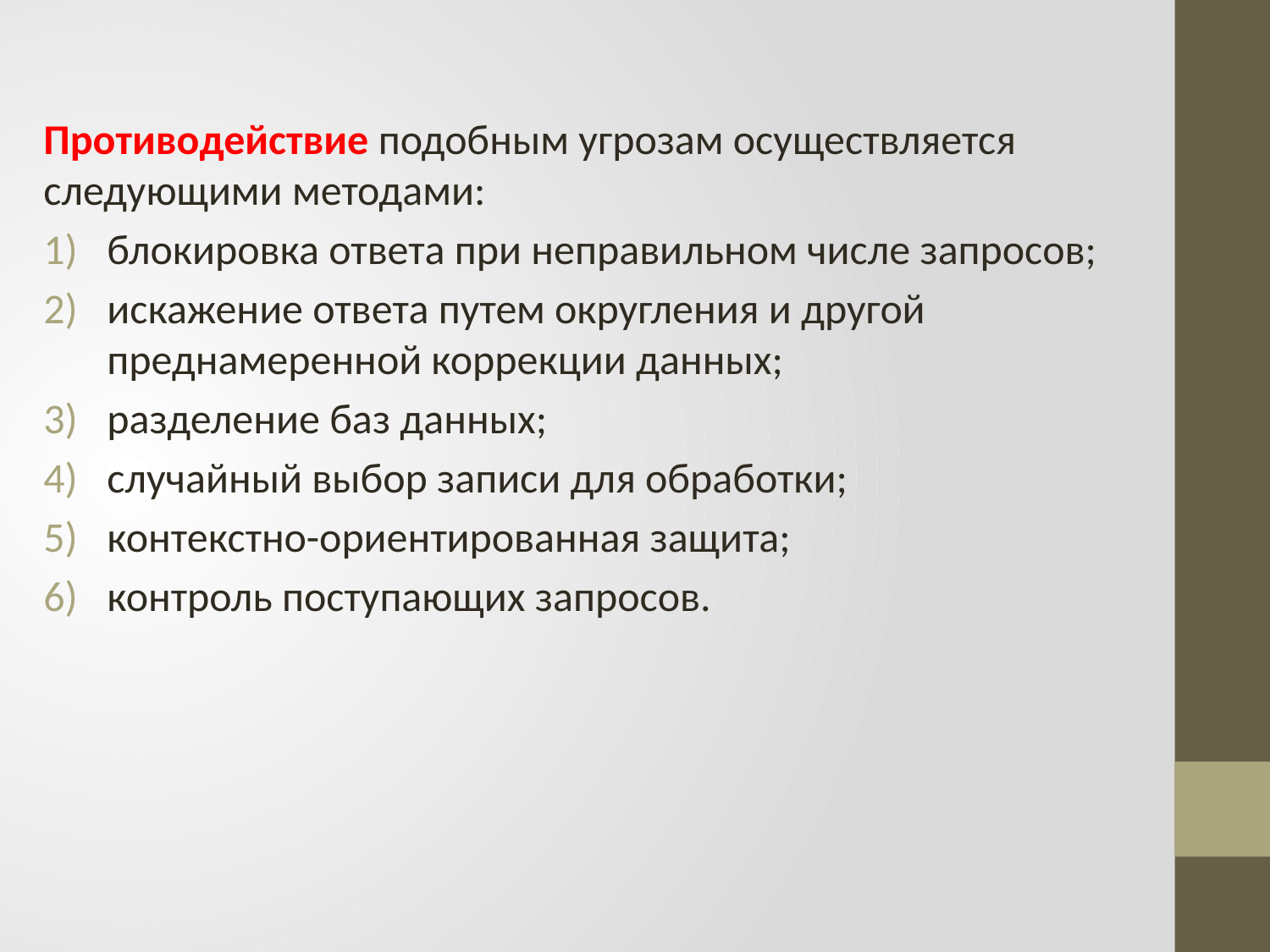

Противодействие подобным угрозам осуществляется следующими методами:
блокировка ответа при неправильном числе запросов;
искажение ответа путем округления и другой преднамеренной коррекции данных;
разделение баз данных;
случайный выбор записи для обработки;
контекстно-ориентированная защита;
контроль поступающих запросов.